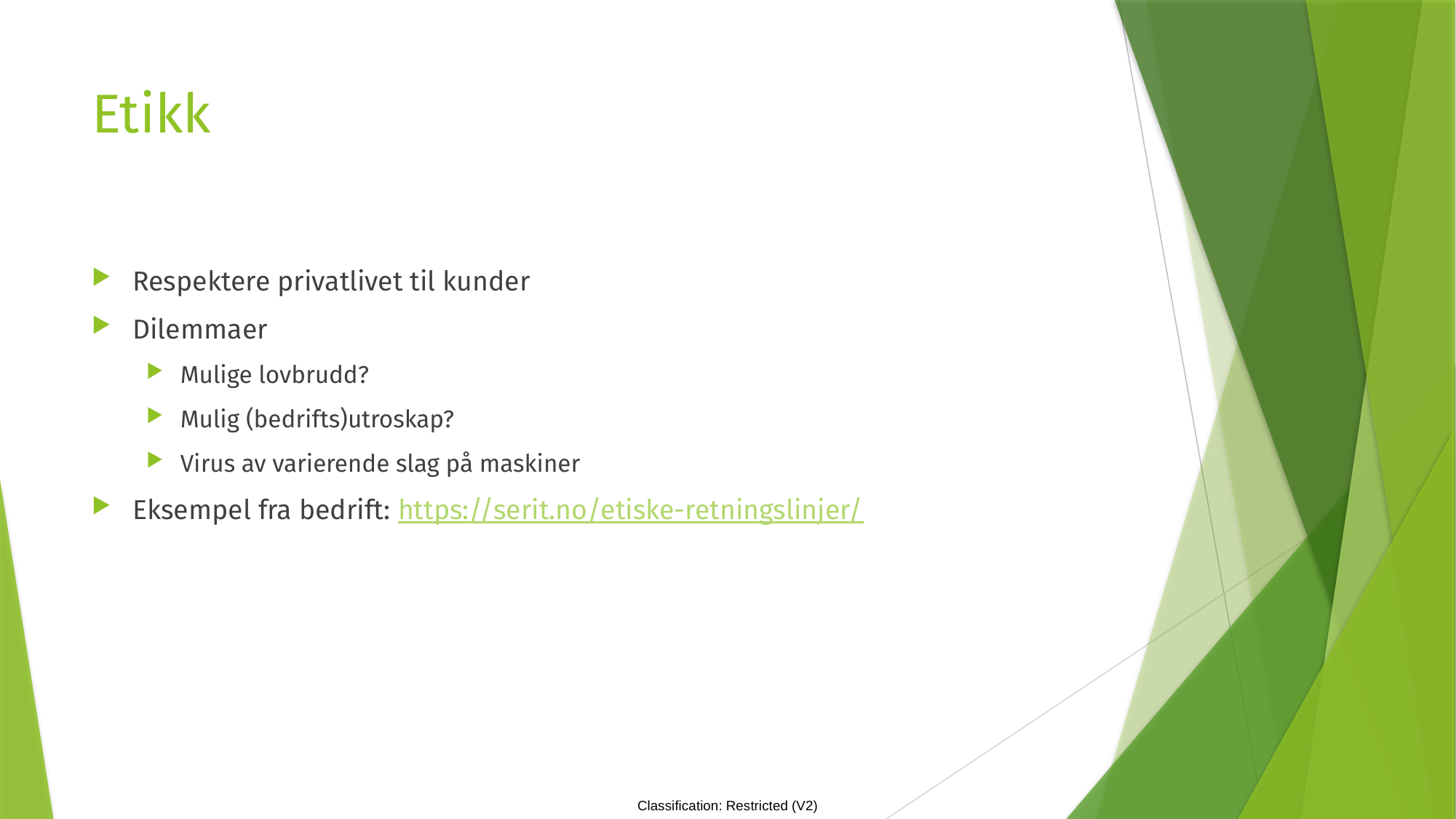

# Etikk
Respektere privatlivet til kunder
Dilemmaer
Mulige lovbrudd?
Mulig (bedrifts)utroskap?
Virus av varierende slag på maskiner
Eksempel fra bedrift: https://serit.no/etiske-retningslinjer/